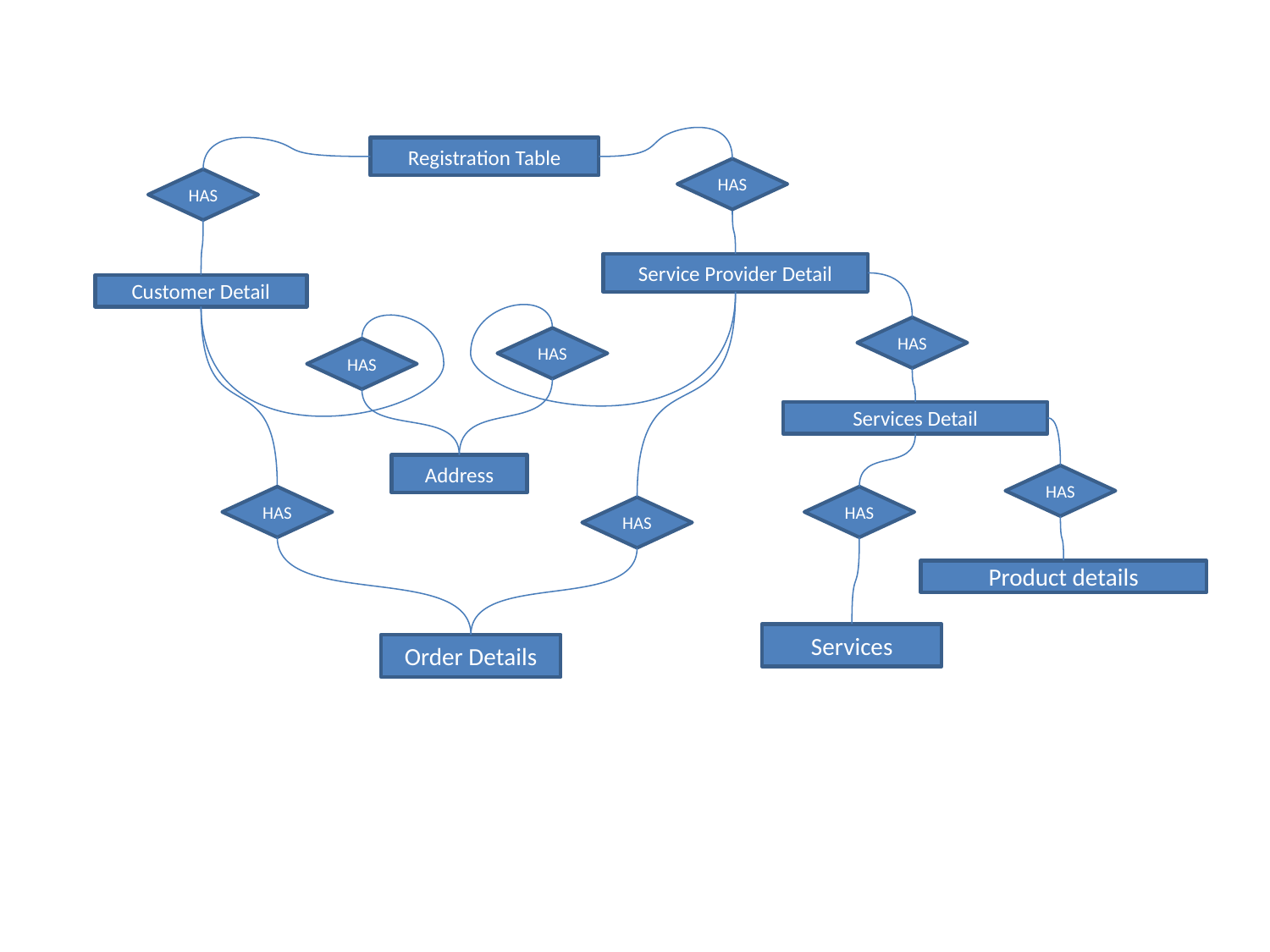

Registration Table
HAS
HAS
Service Provider Detail
Customer Detail
HAS
HAS
HAS
Services Detail
Address
HAS
HAS
HAS
HAS
Product details
Services
Order Details